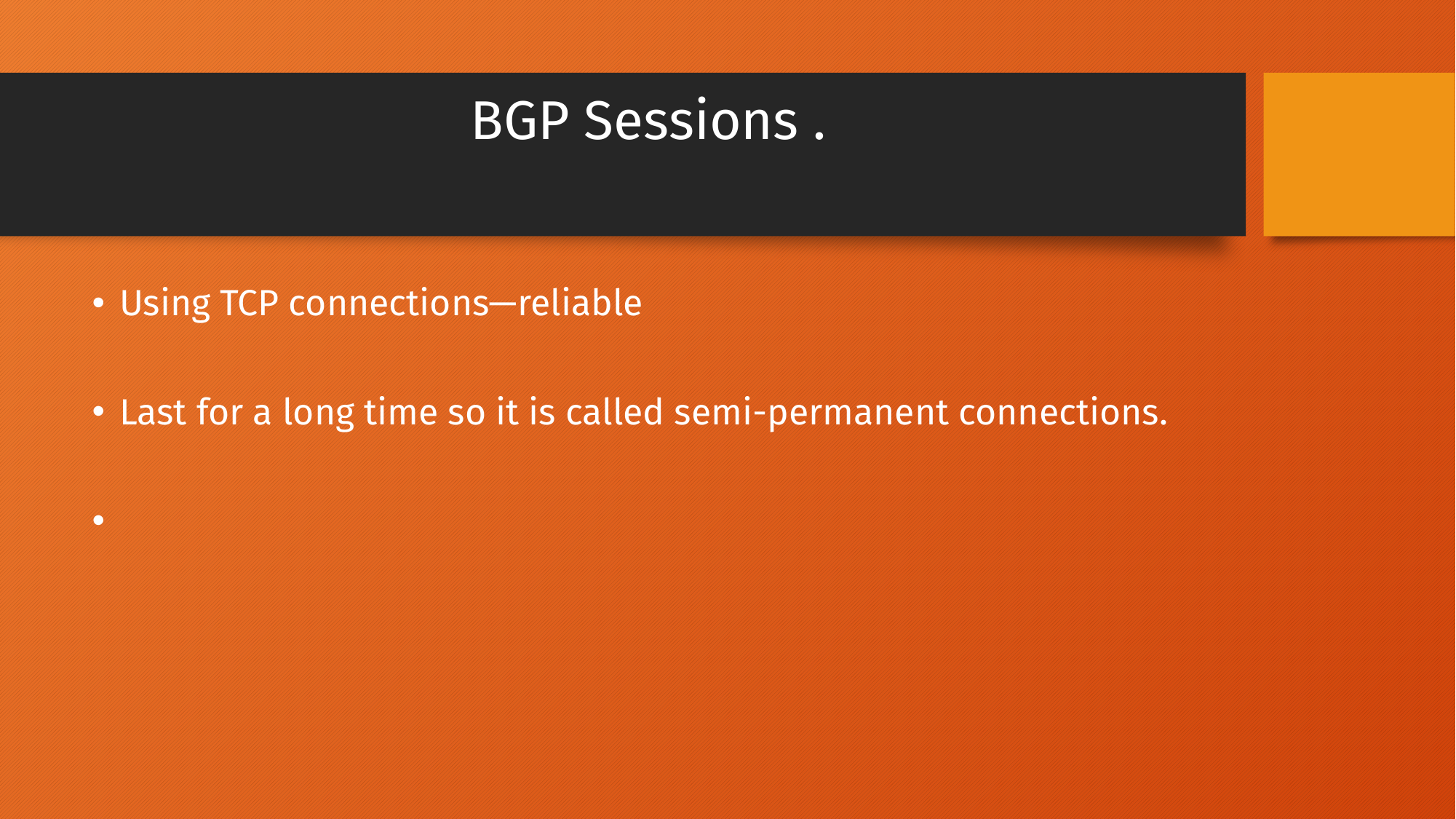

# BGP Sessions .
Using TCP connections—reliable

Last for a long time so it is called semi-permanent connections.